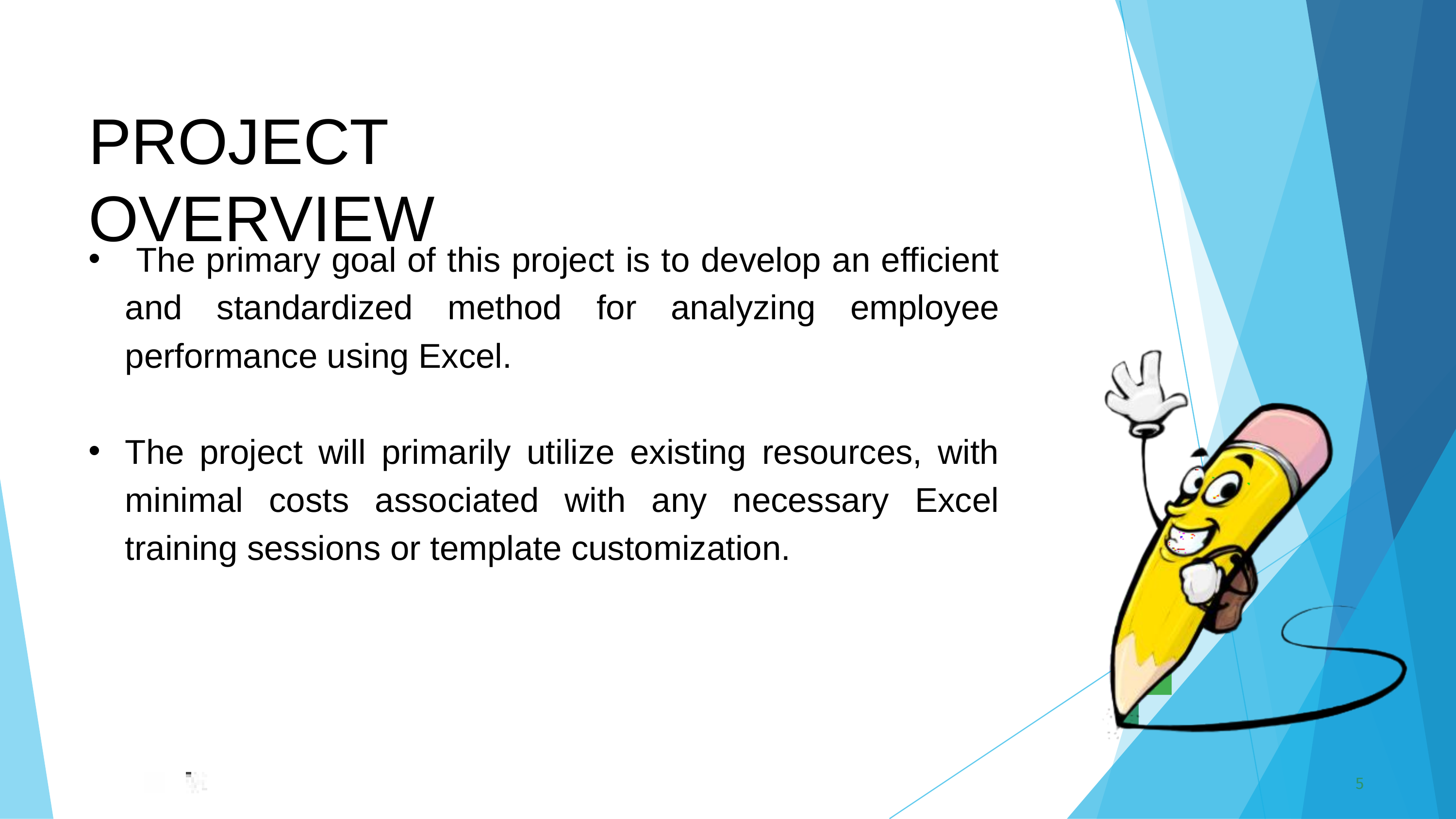

PROJECT	OVERVIEW
 The primary goal of this project is to develop an efficient and standardized method for analyzing employee performance using Excel.

The project will primarily utilize existing resources, with minimal costs associated with any necessary Excel training sessions or template customization.

5